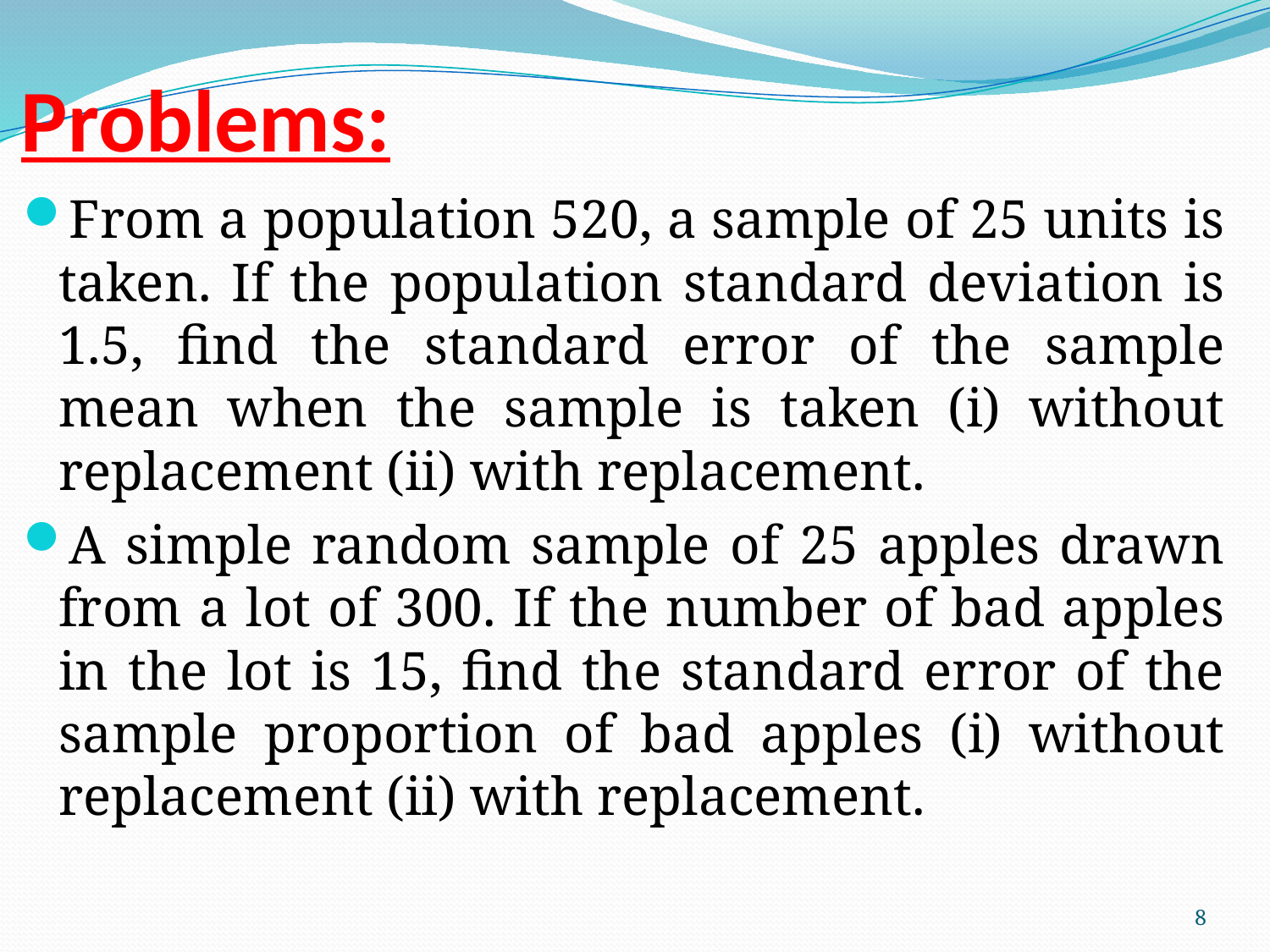

# Problems:
From a population 520, a sample of 25 units is taken. If the population standard deviation is 1.5, find the standard error of the sample mean when the sample is taken (i) without replacement (ii) with replacement.
A simple random sample of 25 apples drawn from a lot of 300. If the number of bad apples in the lot is 15, find the standard error of the sample proportion of bad apples (i) without replacement (ii) with replacement.
8